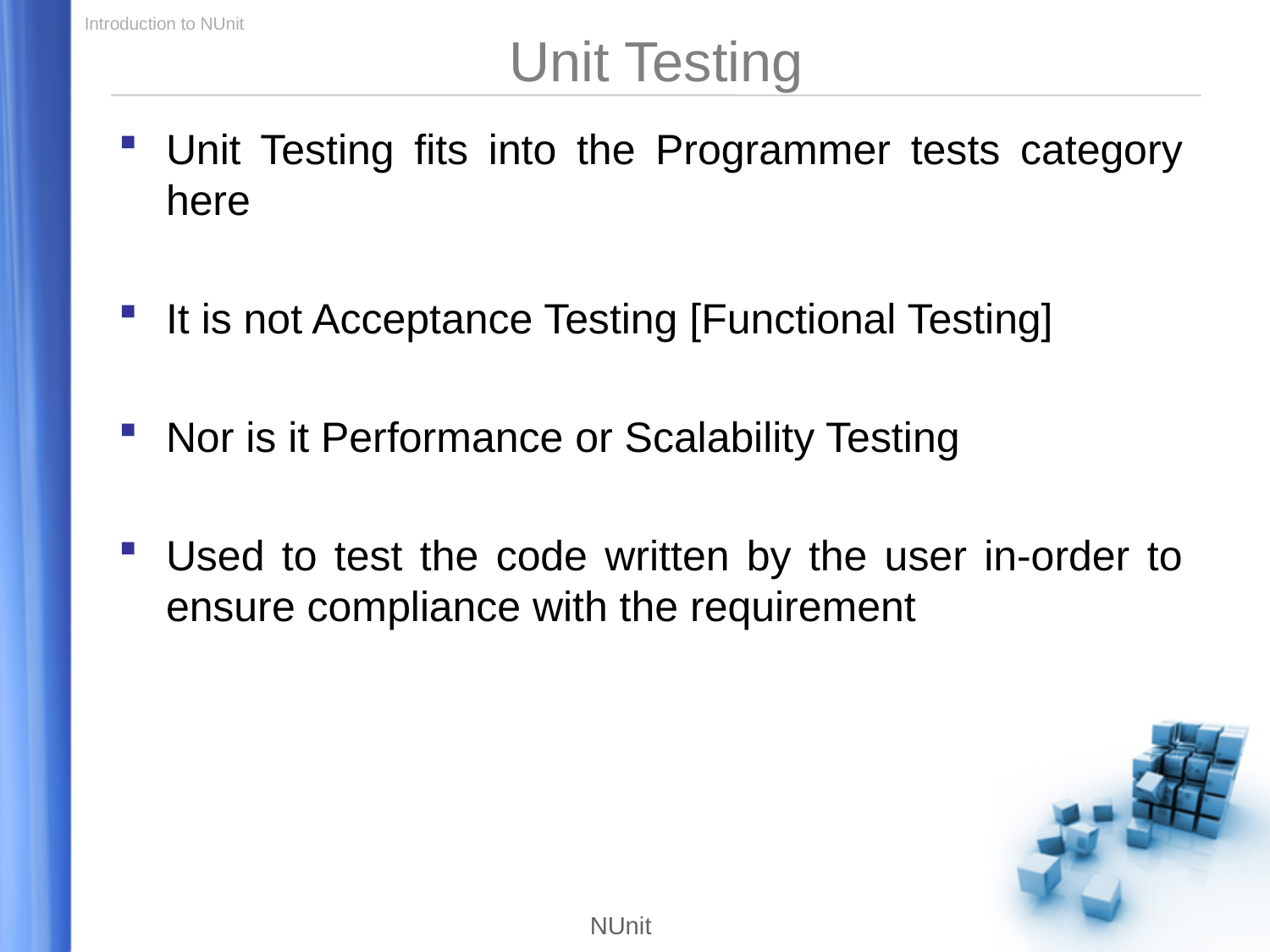

Unit Testing
Unit Testing fits into the Programmer tests category here

It is not Acceptance Testing [Functional Testing]

Nor is it Performance or Scalability Testing

Used to test the code written by the user in-order to ensure compliance with the requirement